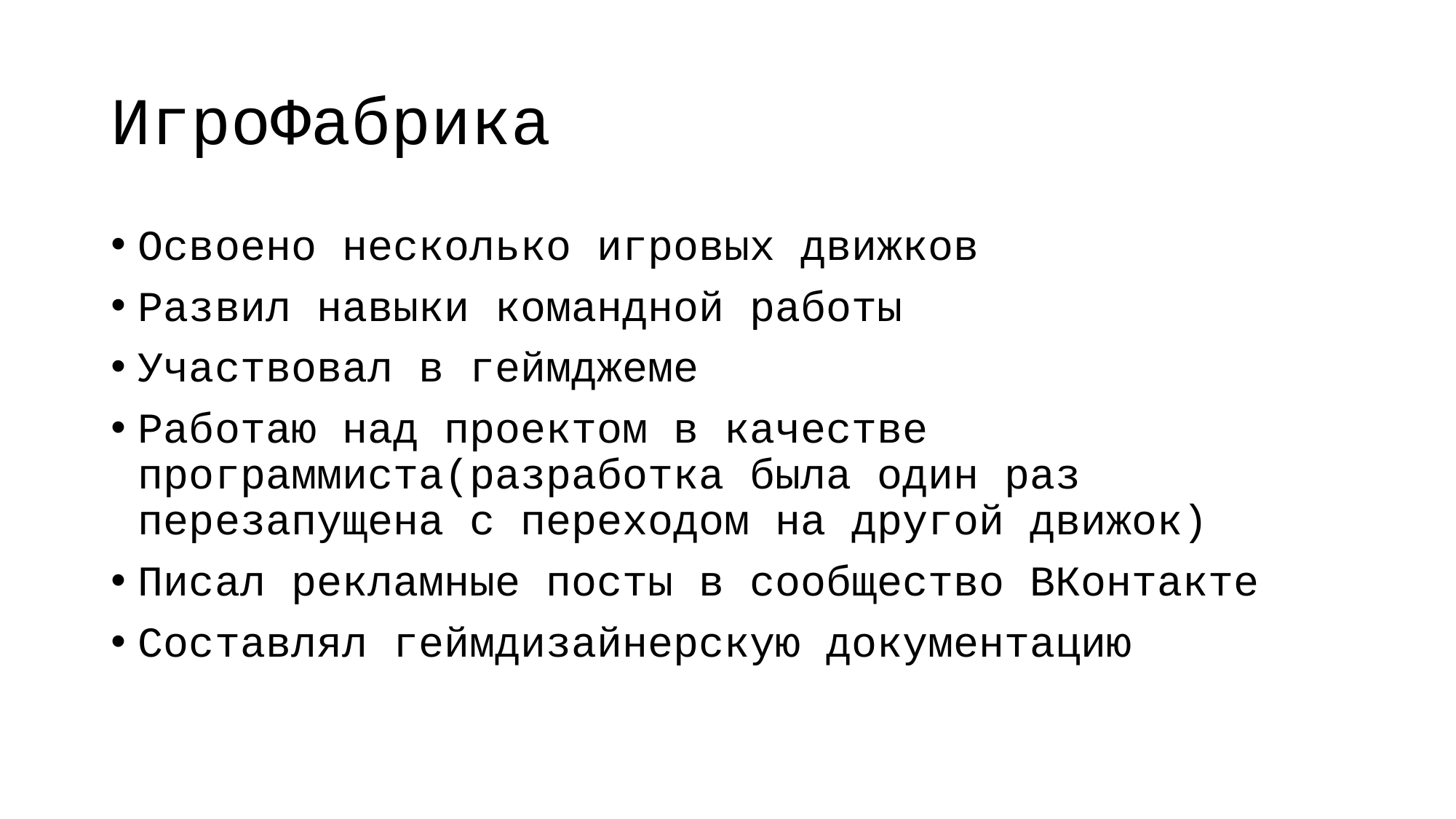

# ИгроФабрика
Освоено несколько игровых движков
Развил навыки командной работы
Участвовал в геймджеме
Работаю над проектом в качестве программиста(разработка была один раз перезапущена с переходом на другой движок)
Писал рекламные посты в сообщество ВКонтакте
Составлял геймдизайнерскую документацию